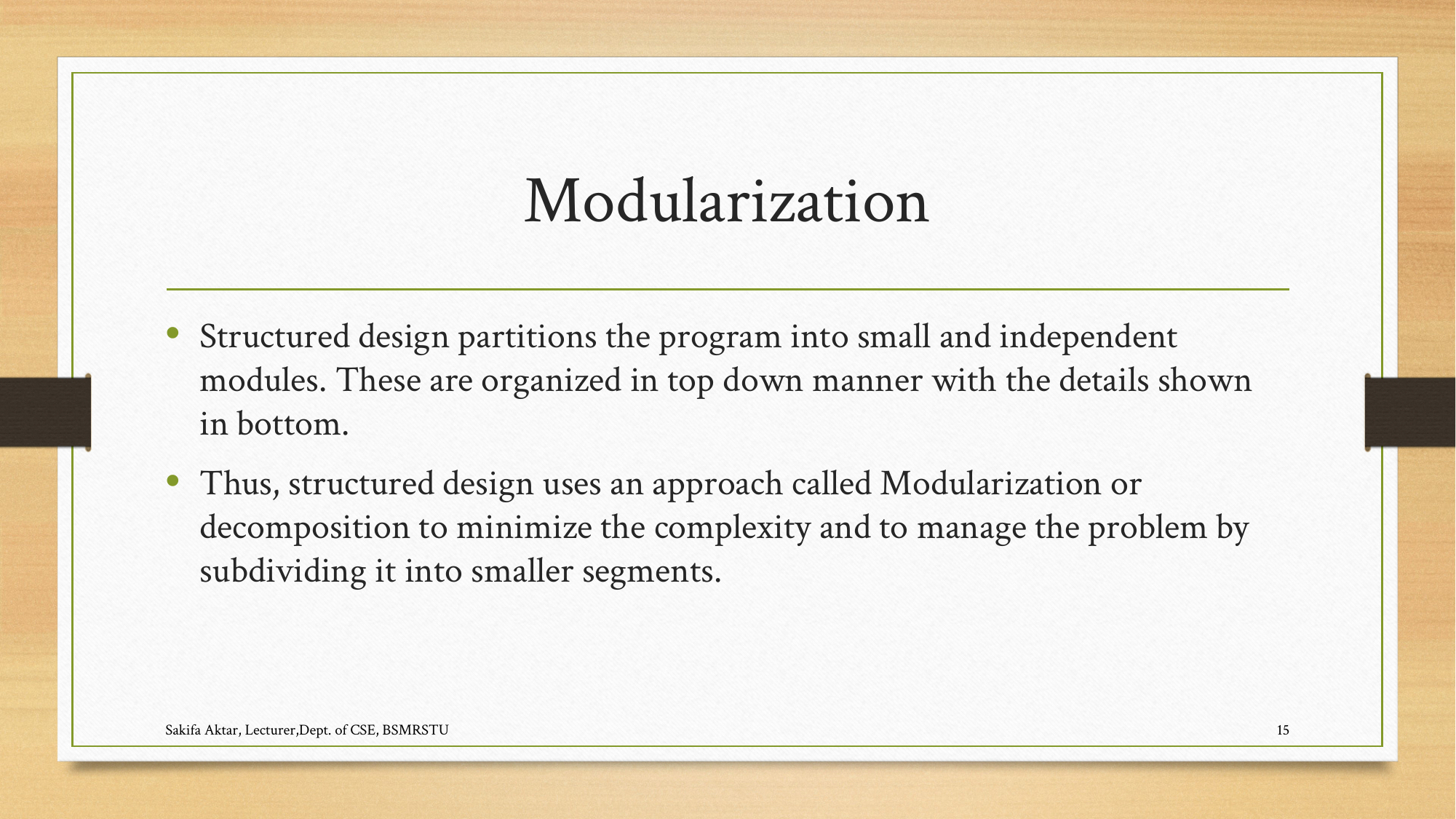

# Modularization
Structured design partitions the program into small and independent modules. These are organized in top down manner with the details shown in bottom.
Thus, structured design uses an approach called Modularization or decomposition to minimize the complexity and to manage the problem by subdividing it into smaller segments.

Sakifa Aktar, Lecturer,Dept. of CSE, BSMRSTU
15